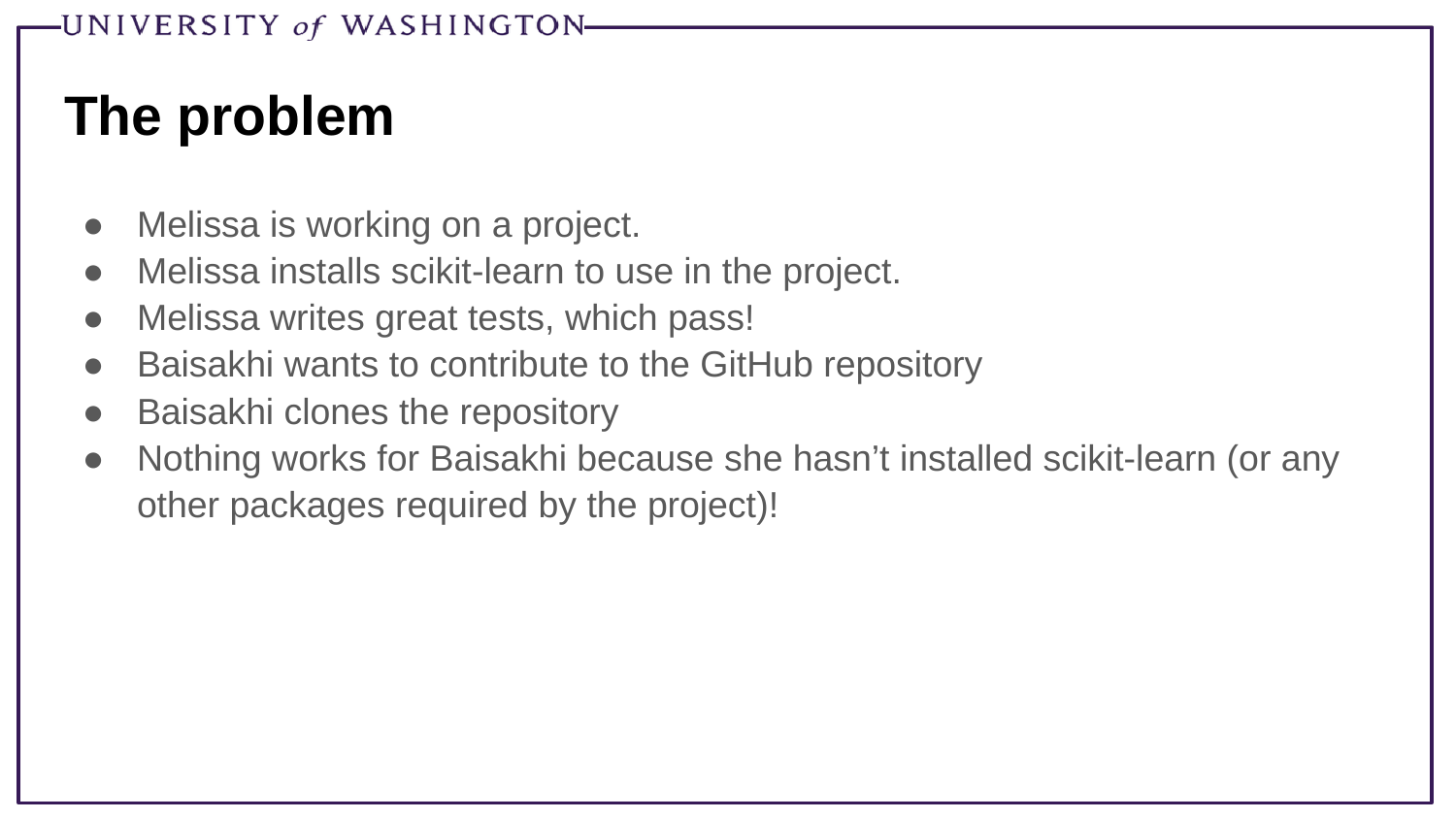

# The problem
Melissa is working on a project.
Melissa installs scikit-learn to use in the project.
Melissa writes great tests, which pass!
Baisakhi wants to contribute to the GitHub repository
Baisakhi clones the repository
Nothing works for Baisakhi because she hasn’t installed scikit-learn (or any other packages required by the project)!